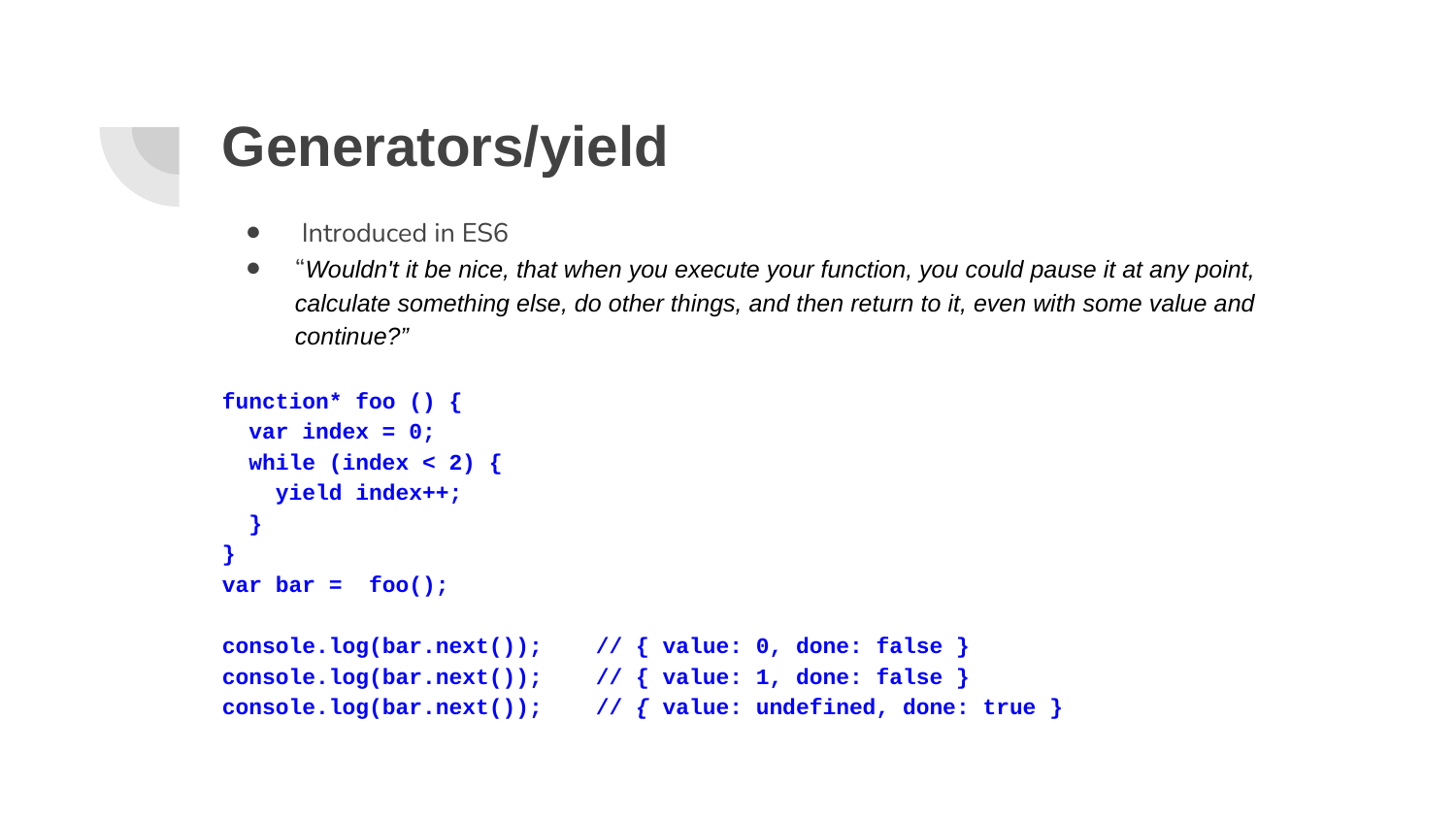

# Generators/yield
 Introduced in ES6
“Wouldn't it be nice, that when you execute your function, you could pause it at any point, calculate something else, do other things, and then return to it, even with some value and continue?”
function* foo () {
  var index = 0;
  while (index < 2) {
    yield index++;
  }
}
var bar =  foo();

console.log(bar.next());    // { value: 0, done: false }
console.log(bar.next());    // { value: 1, done: false }
console.log(bar.next());    // { value: undefined, done: true }